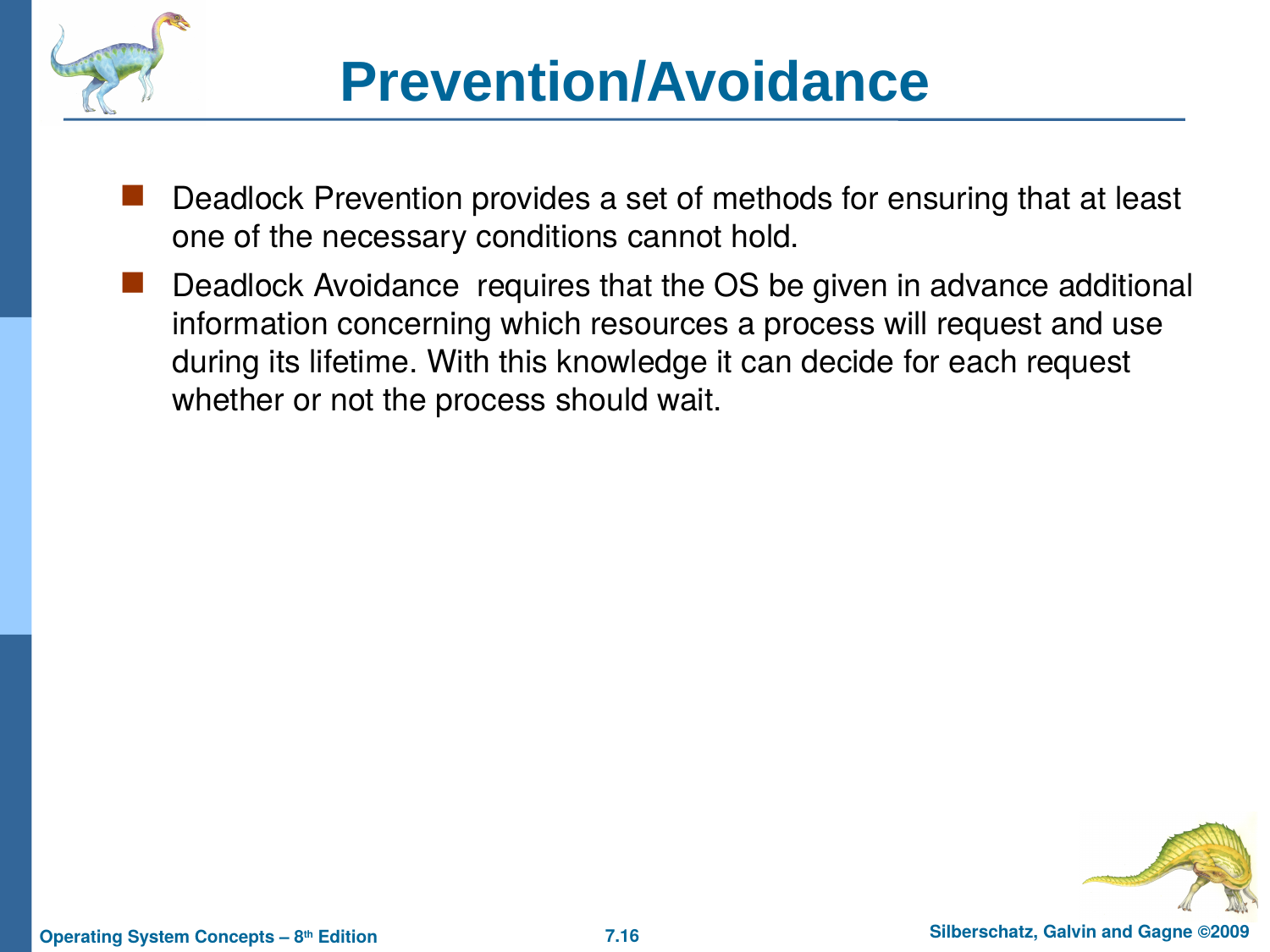

# Prevention/Avoidance
Deadlock Prevention provides a set of methods for ensuring that at least one of the necessary conditions cannot hold.
Deadlock Avoidance  requires that the OS be given in advance additional information concerning which resources a process will request and use during its lifetime. With this knowledge it can decide for each request whether or not the process should wait.